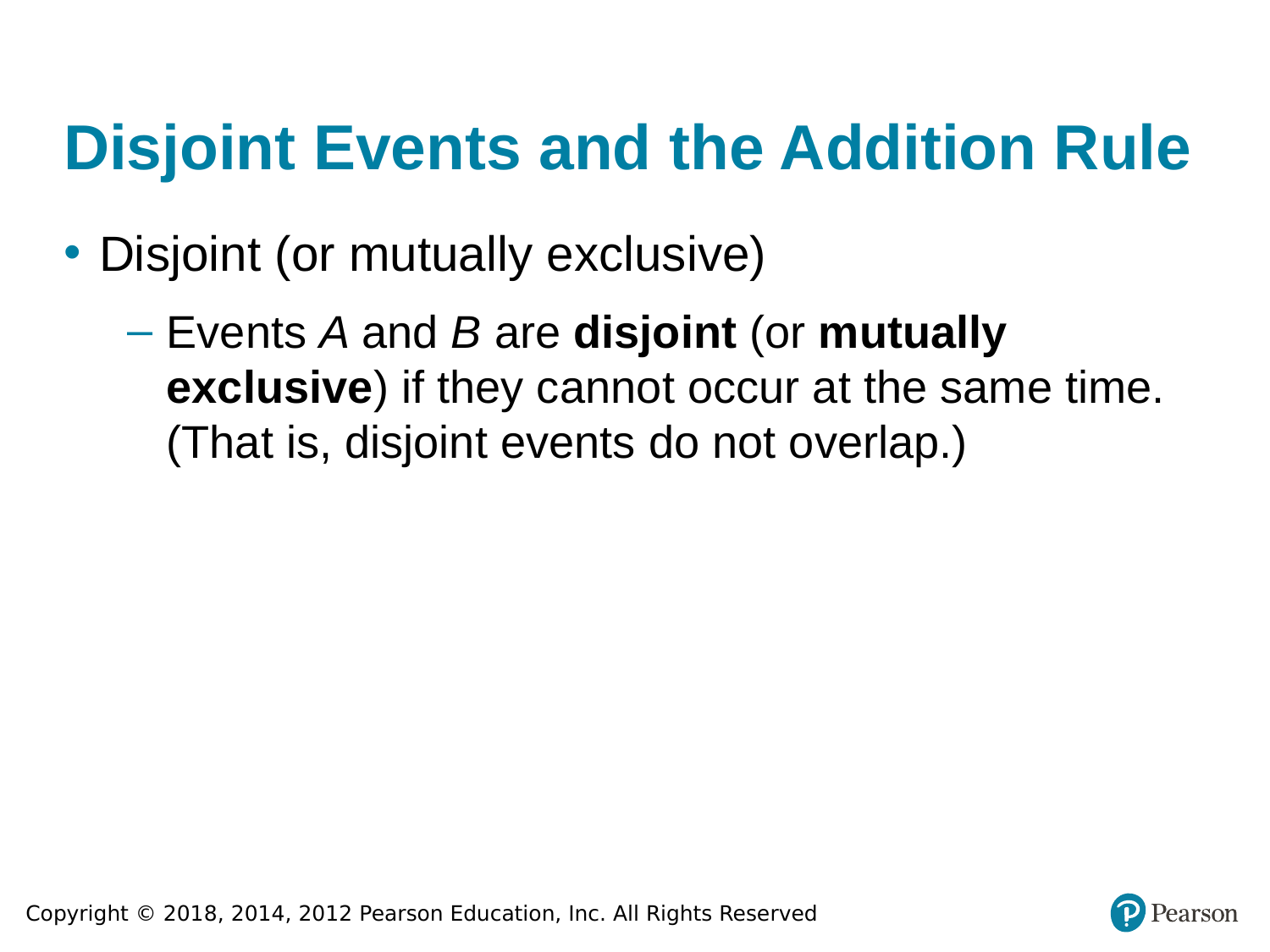

# Disjoint Events and the Addition Rule
Disjoint (or mutually exclusive)
Events A and B are disjoint (or mutually exclusive) if they cannot occur at the same time. (That is, disjoint events do not overlap.)